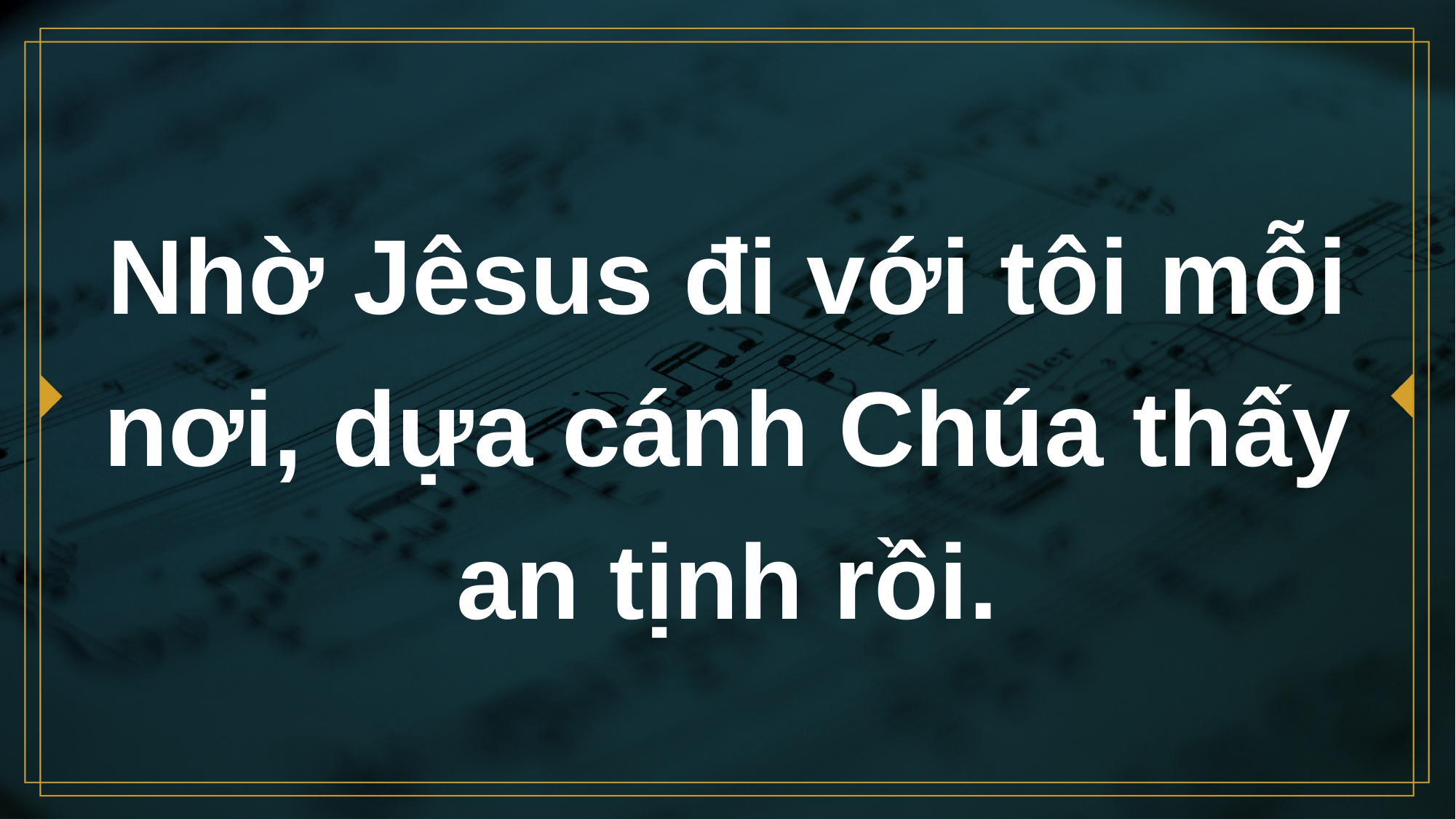

# Nhờ Jêsus đi với tôi mỗi nơi, dựa cánh Chúa thấy an tịnh rồi.